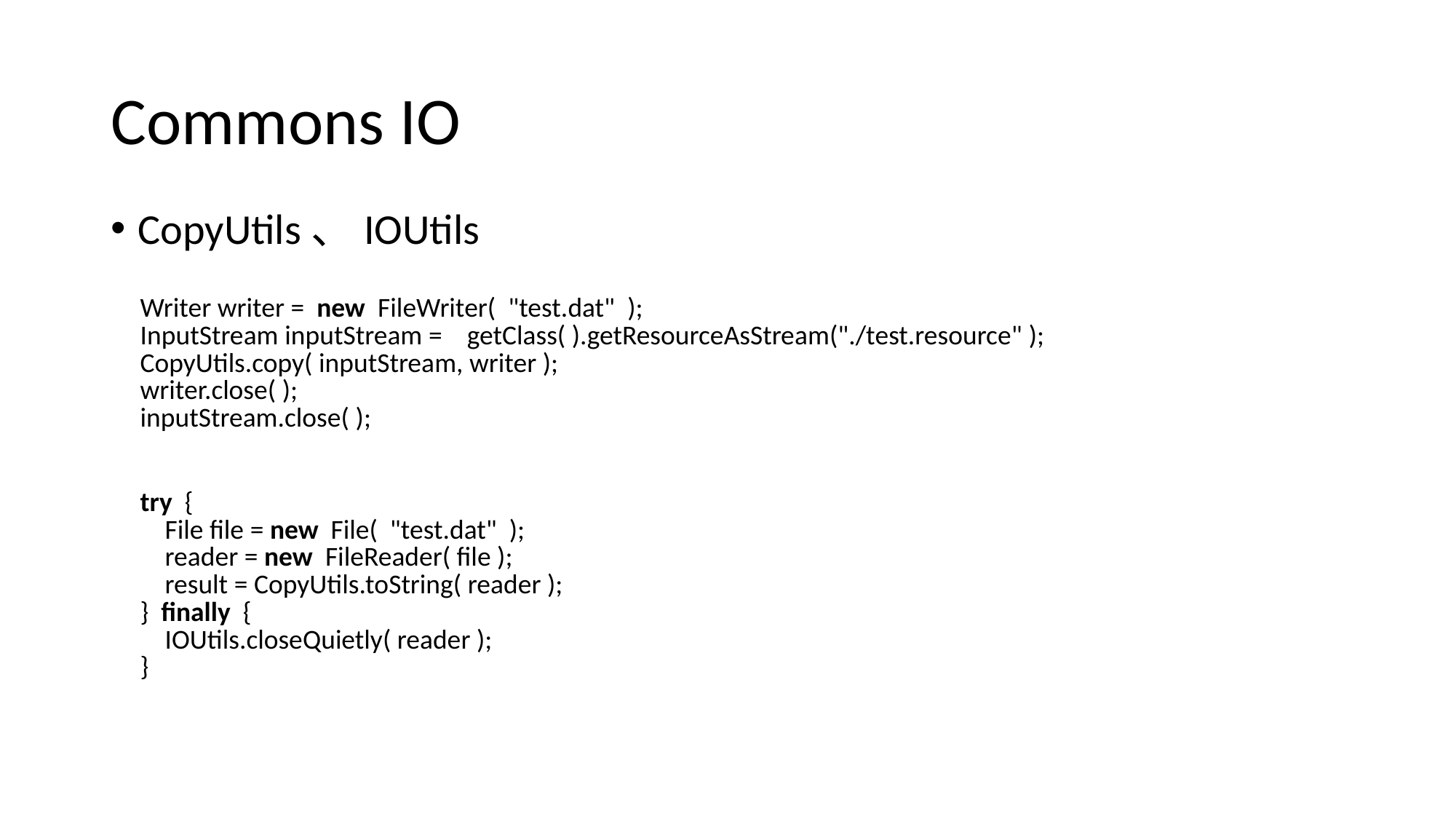

# Commons IO
CopyUtils、IOUtils

| Writer writer =  new  FileWriter(  "test.dat"  );   InputStream inputStream =    getClass( ).getResourceAsStream("./test.resource" );   CopyUtils.copy( inputStream, writer );   writer.close( );   inputStream.close( ); |
| --- |
| try  {       File file = new  File(  "test.dat"  );       reader = new  FileReader( file );       result = CopyUtils.toString( reader );   }  finally  {       IOUtils.closeQuietly( reader );   } |